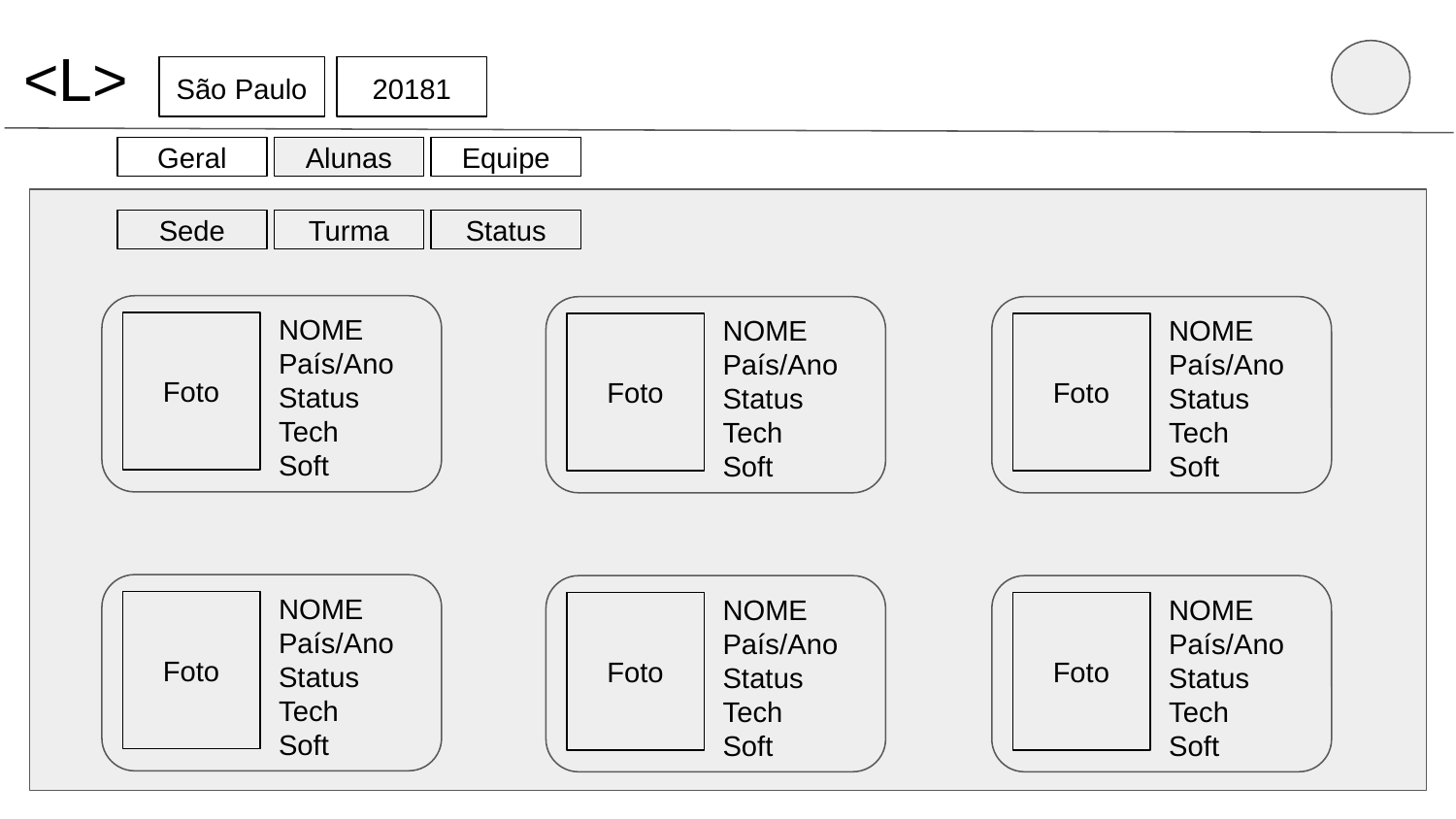

<L>

São Paulo
20181
Geral
Alunas
Equipe

Sede
Turma
Status

NOME
País/Ano
Status
Tech
Soft
NOME
País/Ano
Status
Tech
Soft
NOME
País/Ano
Status
Tech
Soft
Foto
Foto
Foto

NOME
País/Ano
Status
Tech
Soft
NOME
País/Ano
Status
Tech
Soft
NOME
País/Ano
Status
Tech
Soft
Foto
Foto
Foto